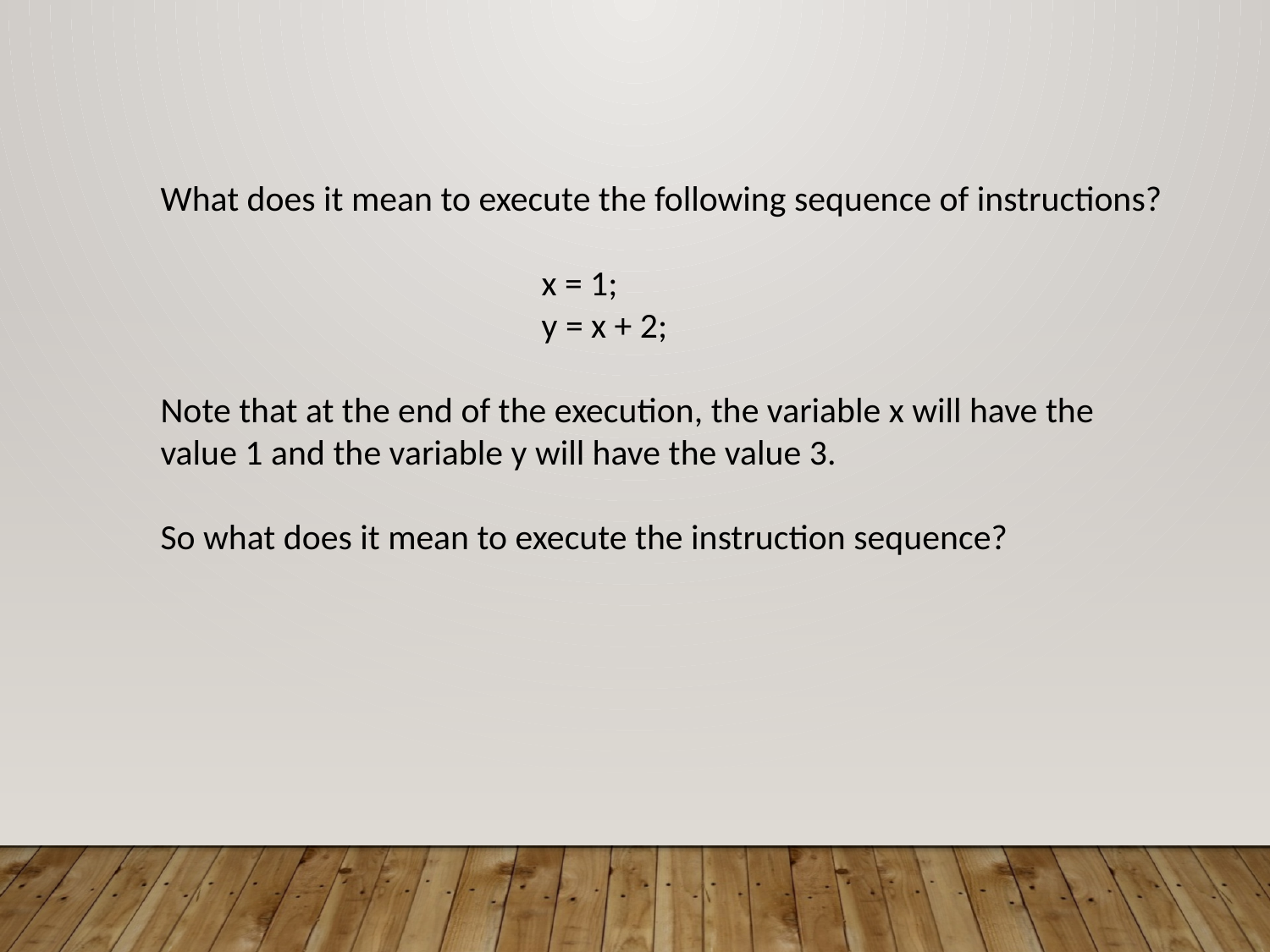

What does it mean to execute the following sequence of instructions?

			x = 1;
			y = x + 2;

Note that at the end of the execution, the variable x will have the value 1 and the variable y will have the value 3.

So what does it mean to execute the instruction sequence?